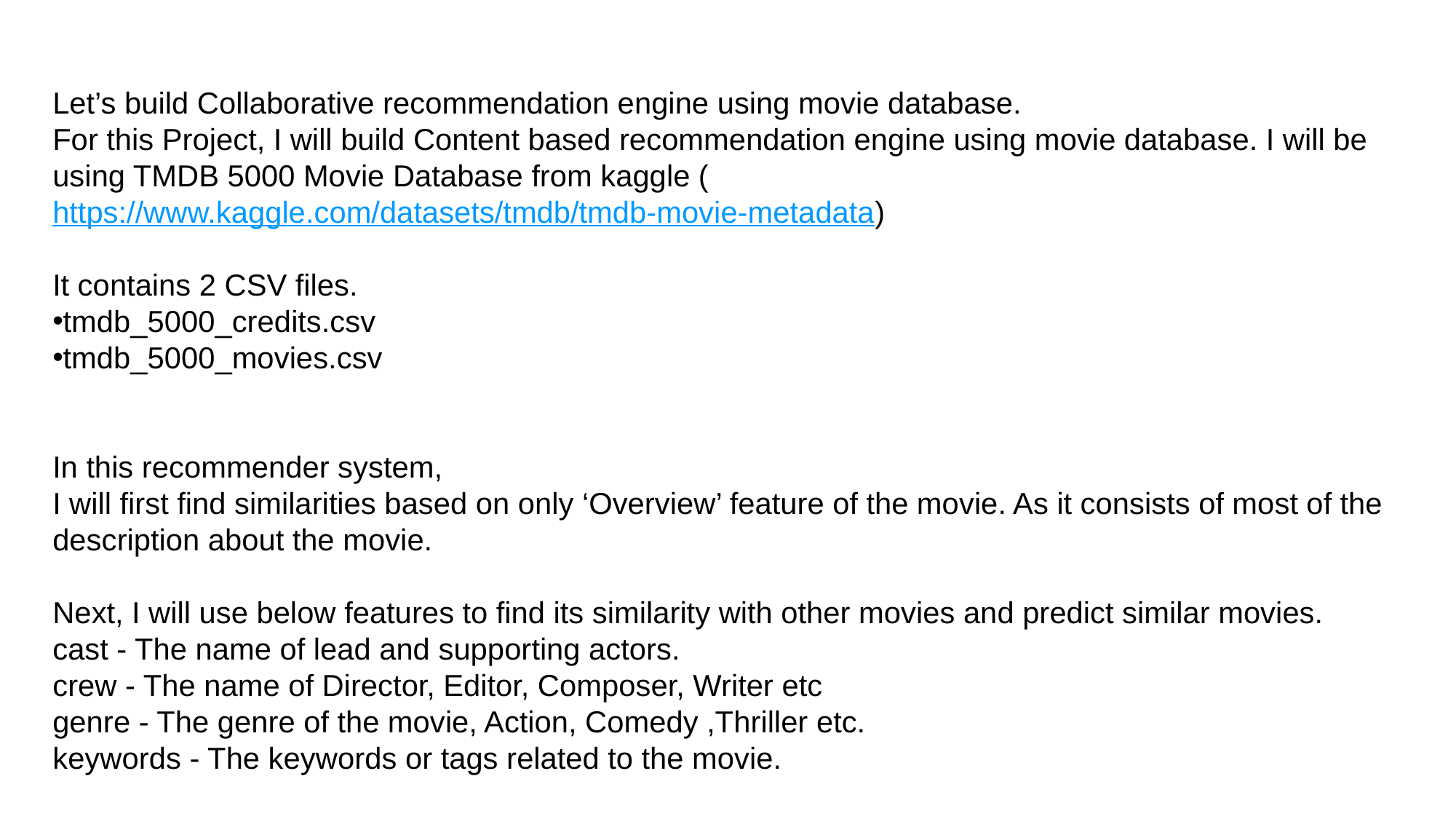

Let’s build Collaborative recommendation engine using movie database.
For this Project, I will build Content based recommendation engine using movie database. I will be using TMDB 5000 Movie Database from kaggle (https://www.kaggle.com/datasets/tmdb/tmdb-movie-metadata)

It contains 2 CSV files.
tmdb_5000_credits.csv
tmdb_5000_movies.csv

In this recommender system,
I will first find similarities based on only ‘Overview’ feature of the movie. As it consists of most of the description about the movie.

Next, I will use below features to find its similarity with other movies and predict similar movies.
cast - The name of lead and supporting actors.
crew - The name of Director, Editor, Composer, Writer etc
genre - The genre of the movie, Action, Comedy ,Thriller etc.
keywords - The keywords or tags related to the movie.